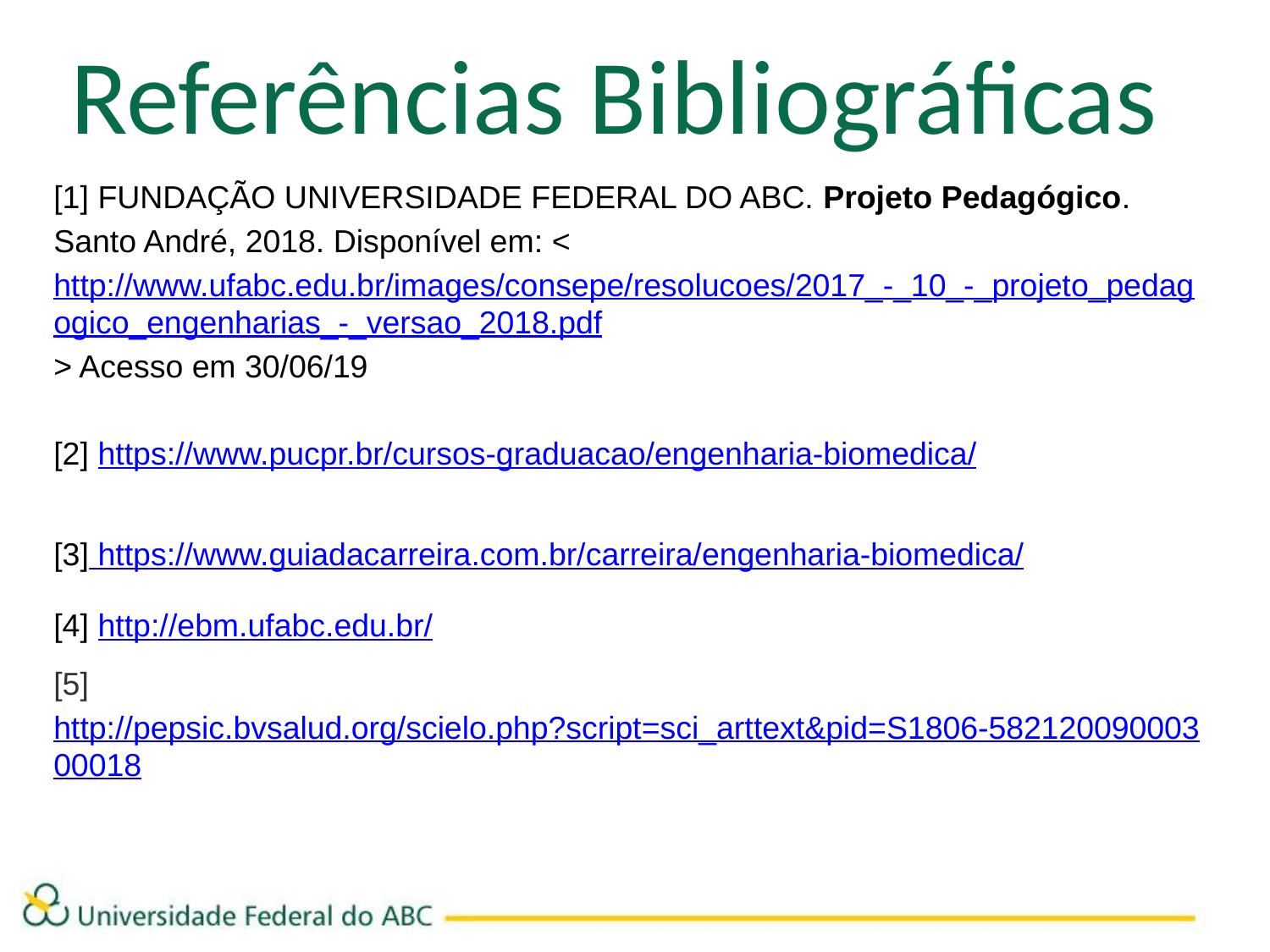

Referências Bibliográficas
[1] FUNDAÇÃO UNIVERSIDADE FEDERAL DO ABC. Projeto Pedagógico. Santo André, 2018. Disponível em: <http://www.ufabc.edu.br/images/consepe/resolucoes/2017_-_10_-_projeto_pedagogico_engenharias_-_versao_2018.pdf> Acesso em 30/06/19

[2] https://www.pucpr.br/cursos-graduacao/engenharia-biomedica/

[3] https://www.guiadacarreira.com.br/carreira/engenharia-biomedica/
[4] http://ebm.ufabc.edu.br/
[5] http://pepsic.bvsalud.org/scielo.php?script=sci_arttext&pid=S1806-58212009000300018